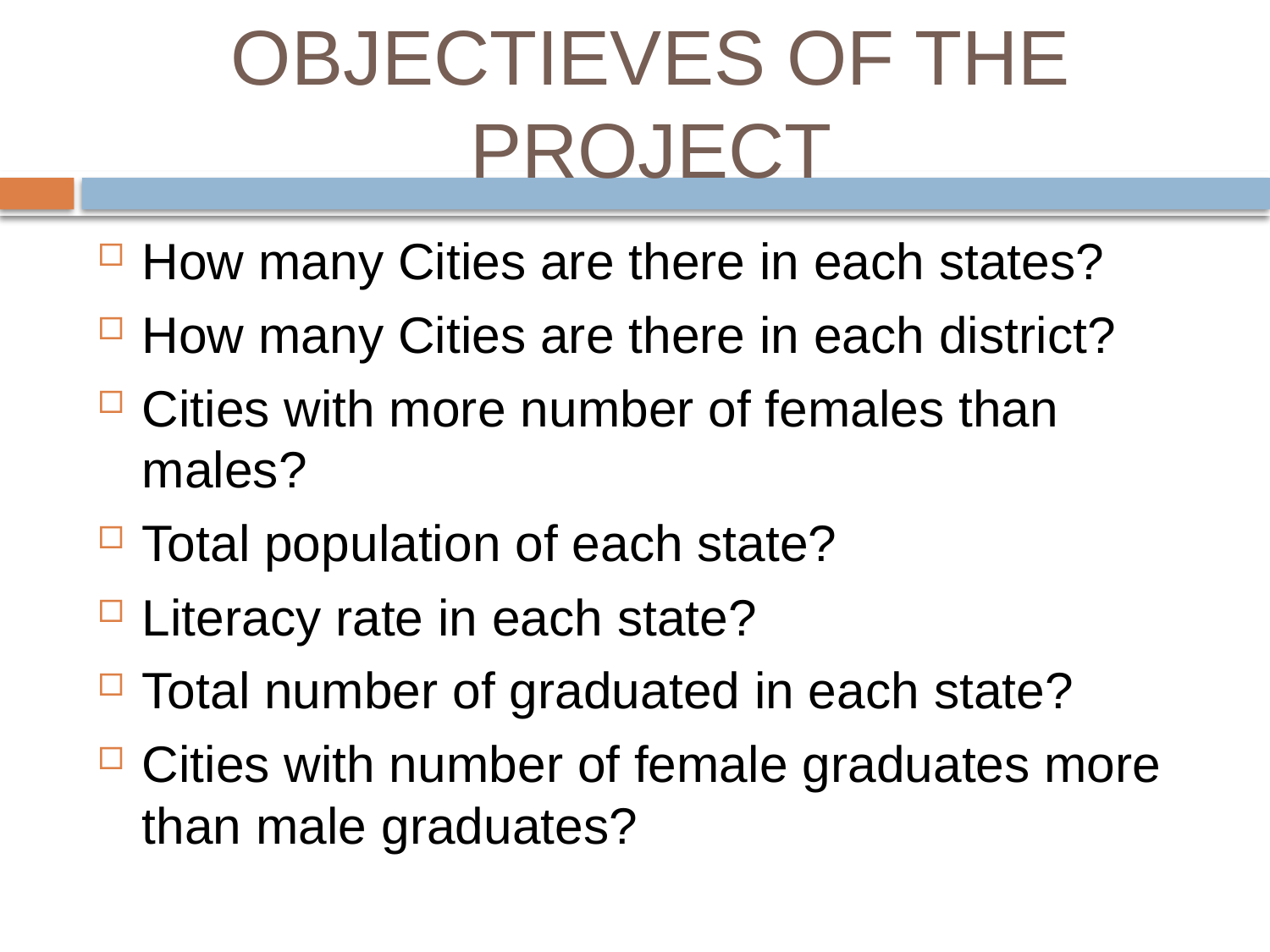

# OBJECTIEVES OF THE PROJECT
How many Cities are there in each states?
How many Cities are there in each district?
Cities with more number of females than males?
Total population of each state?
Literacy rate in each state?
Total number of graduated in each state?
Cities with number of female graduates more than male graduates?